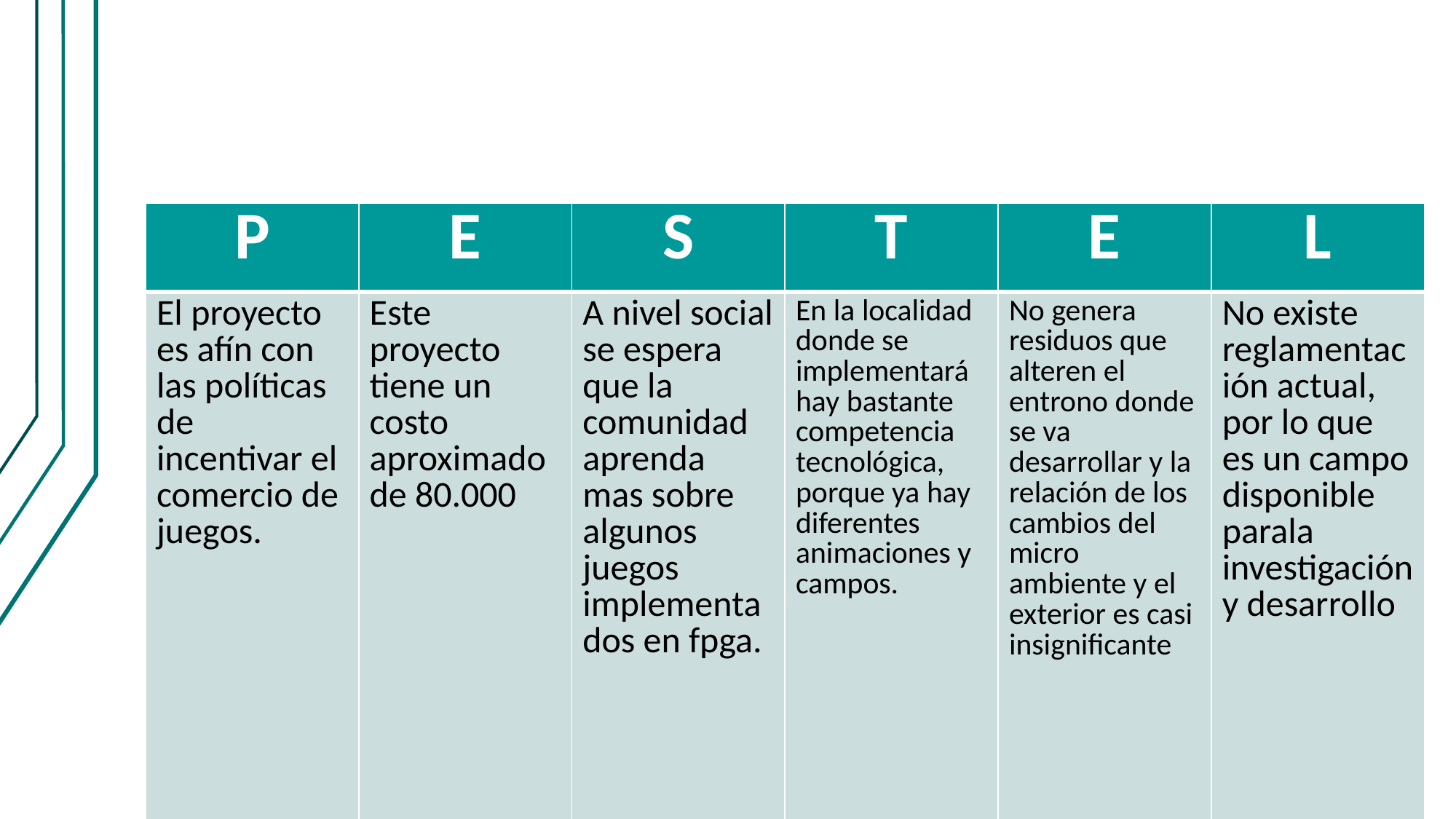

PESTEL
| P | E | S | T | E | L |
| --- | --- | --- | --- | --- | --- |
| El proyecto es afín con las políticas de incentivar el comercio de juegos. | Este proyecto tiene un costo aproximado de 80.000 | A nivel social se espera que la comunidad aprenda mas sobre algunos juegos implementados en fpga. | En la localidad donde se implementará hay bastante competencia tecnológica, porque ya hay diferentes animaciones y campos. | No genera residuos que alteren el entrono donde se va desarrollar y la relación de los cambios del micro ambiente y el exterior es casi insignificante | No existe reglamentación actual, por lo que es un campo disponible parala investigación y desarrollo |